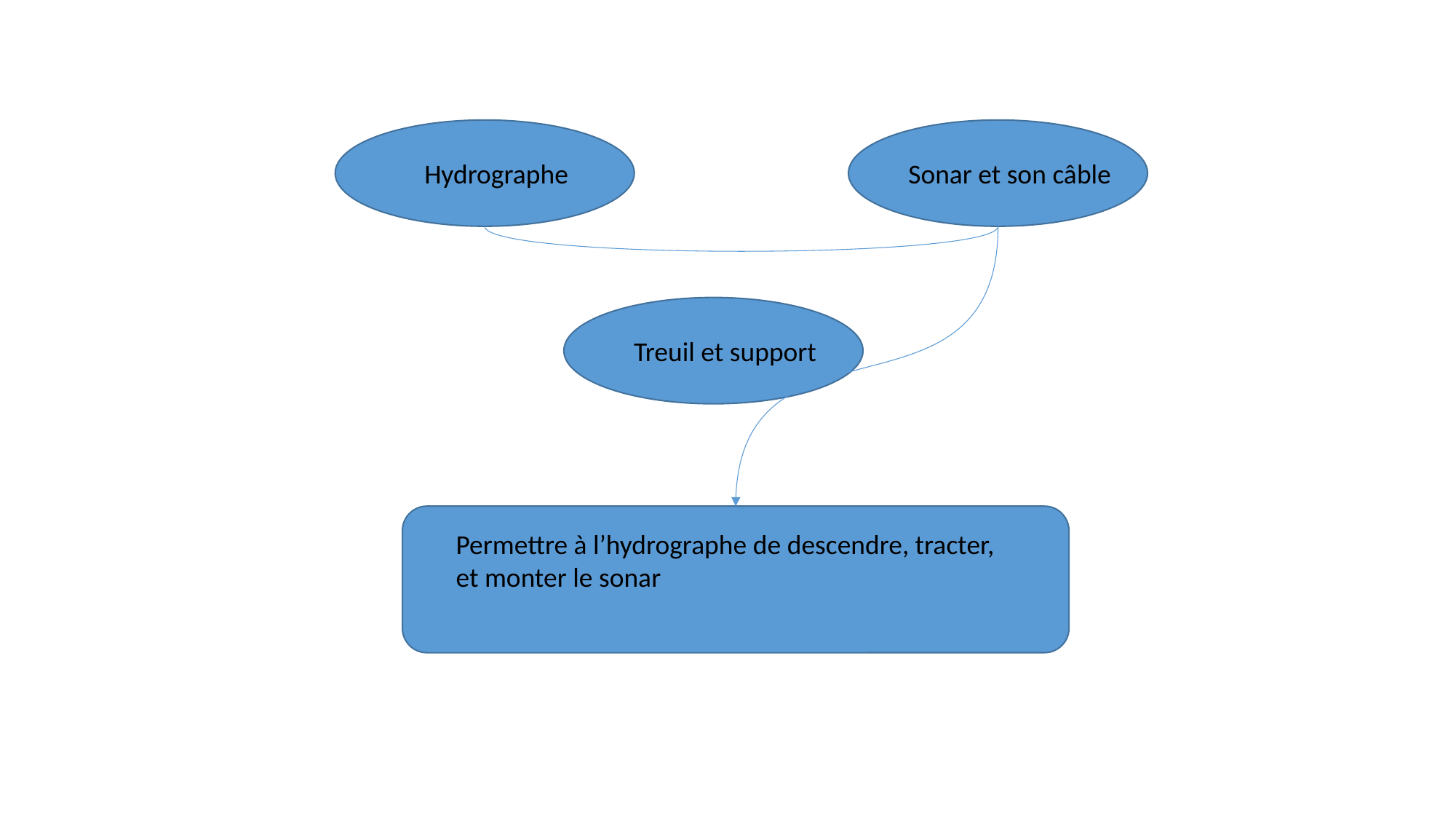

Hydrographe
Sonar et son câble

Treuil et support

Permettre à l’hydrographe de descendre, tracter, et monter le sonar